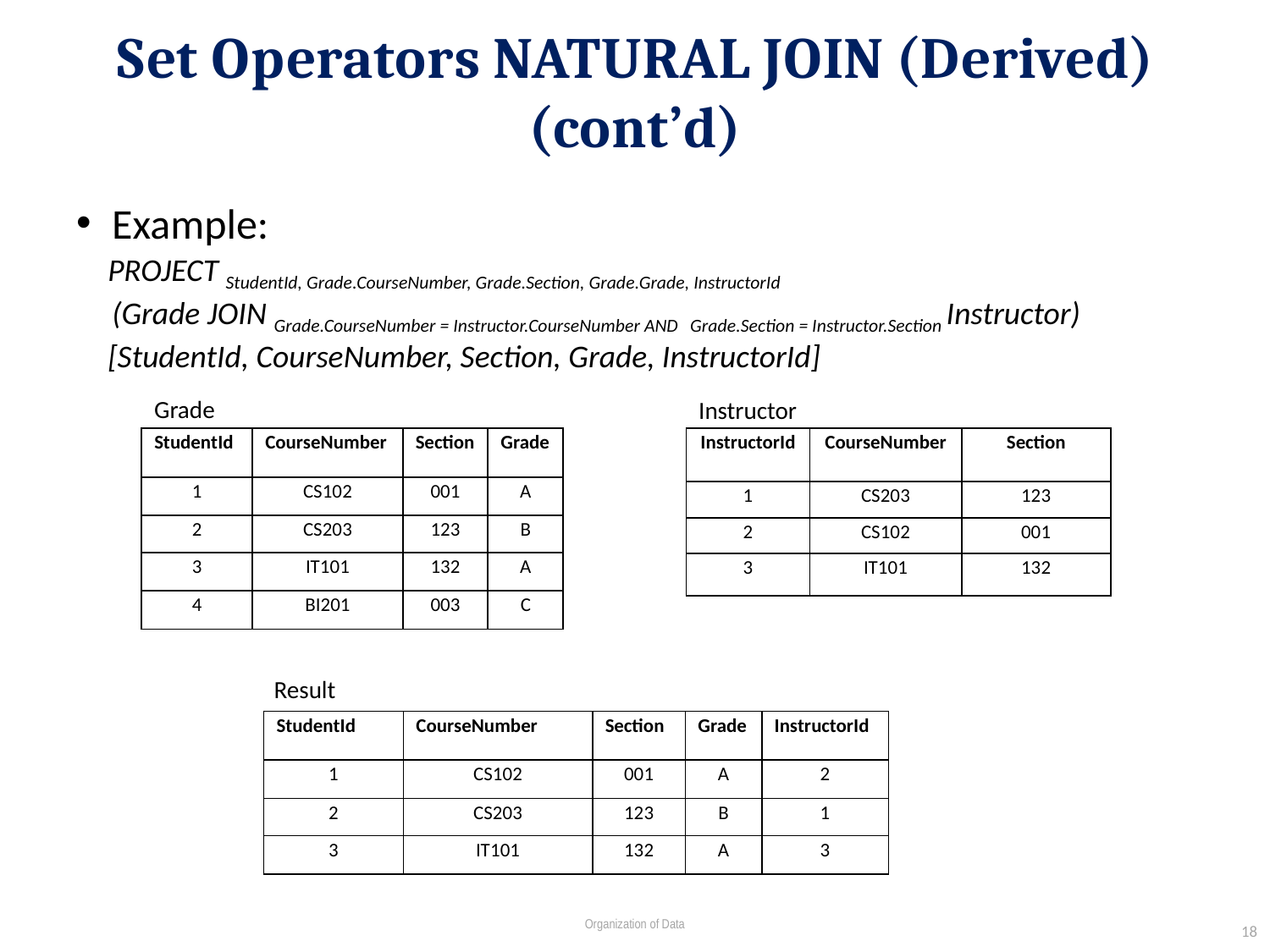

# Set Operators NATURAL JOIN (Derived) (cont’d)
Example:
PROJECT StudentId, Grade.CourseNumber, Grade.Section, Grade.Grade, InstructorId
 (Grade JOIN Grade.CourseNumber = Instructor.CourseNumber AND  Grade.Section = Instructor.Section Instructor)
[StudentId, CourseNumber, Section, Grade, InstructorId]
Grade
Instructor
| StudentId | CourseNumber | Section | Grade |
| --- | --- | --- | --- |
| 1 | CS102 | 001 | A |
| 2 | CS203 | 123 | B |
| 3 | IT101 | 132 | A |
| 4 | BI201 | 003 | C |
| InstructorId | CourseNumber | Section |
| --- | --- | --- |
| 1 | CS203 | 123 |
| 2 | CS102 | 001 |
| 3 | IT101 | 132 |
Result
| StudentId | CourseNumber | Section | Grade | InstructorId |
| --- | --- | --- | --- | --- |
| 1 | CS102 | 001 | A | 2 |
| 2 | CS203 | 123 | B | 1 |
| 3 | IT101 | 132 | A | 3 |
18
Organization of Data